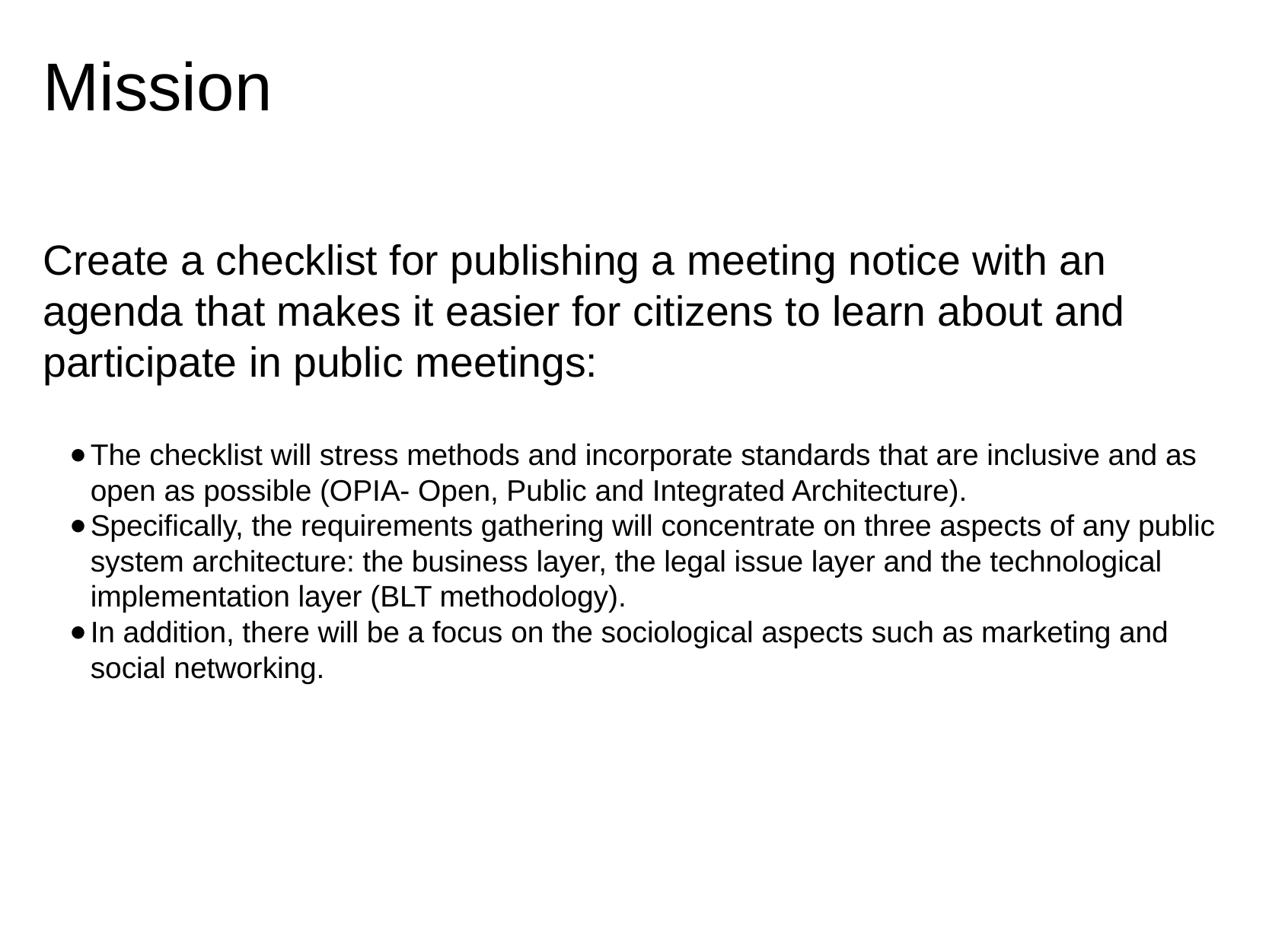

# Mission
Create a checklist for publishing a meeting notice with an agenda that makes it easier for citizens to learn about and participate in public meetings:

The checklist will stress methods and incorporate standards that are inclusive and as open as possible (OPIA- Open, Public and Integrated Architecture).
Specifically, the requirements gathering will concentrate on three aspects of any public system architecture: the business layer, the legal issue layer and the technological implementation layer (BLT methodology).
In addition, there will be a focus on the sociological aspects such as marketing and social networking.